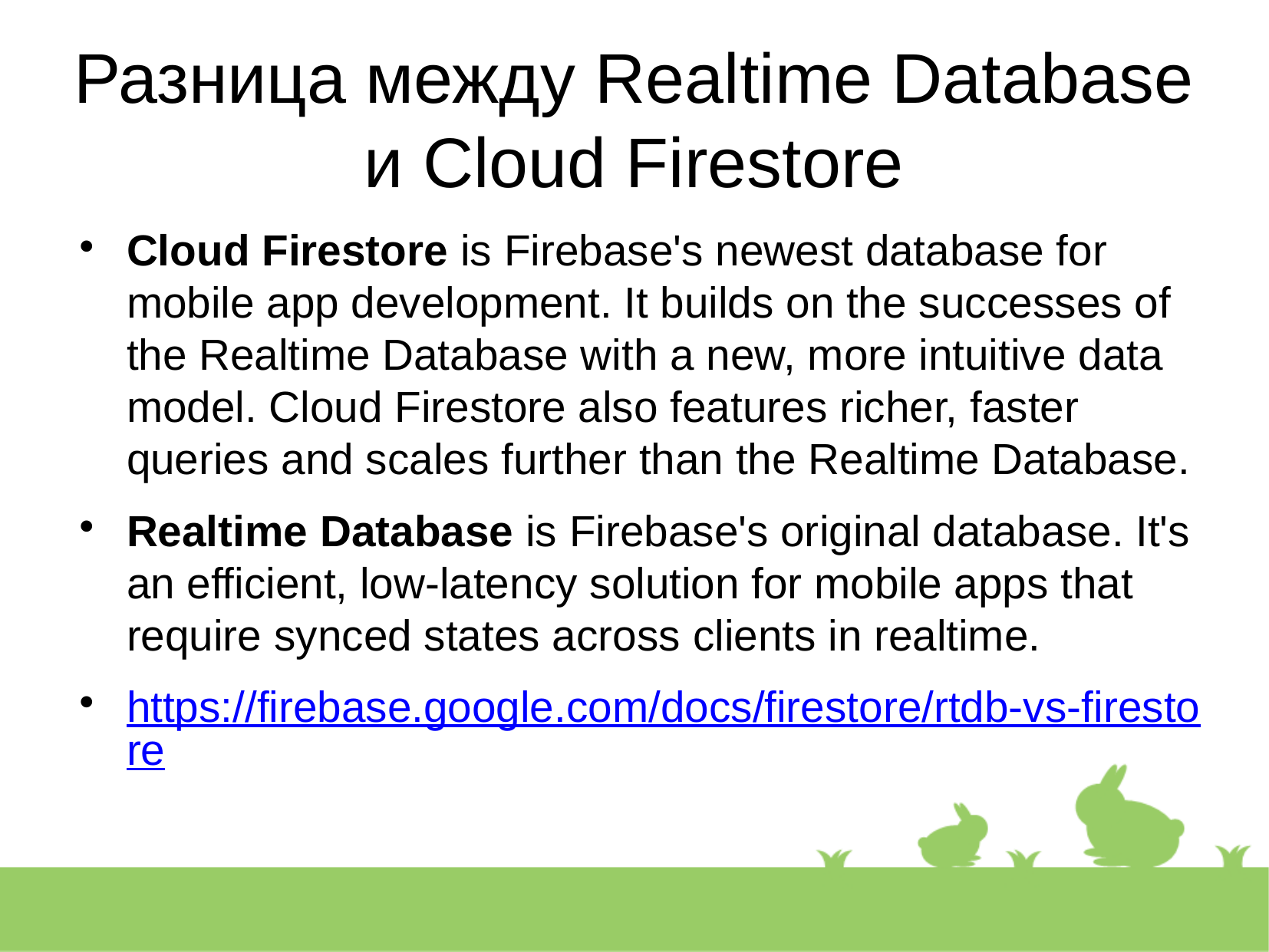

Разница между Realtime Database и Cloud Firestore
Cloud Firestore is Firebase's newest database for mobile app development. It builds on the successes of the Realtime Database with a new, more intuitive data model. Cloud Firestore also features richer, faster queries and scales further than the Realtime Database.
Realtime Database is Firebase's original database. It's an efficient, low-latency solution for mobile apps that require synced states across clients in realtime.
https://firebase.google.com/docs/firestore/rtdb-vs-firestore